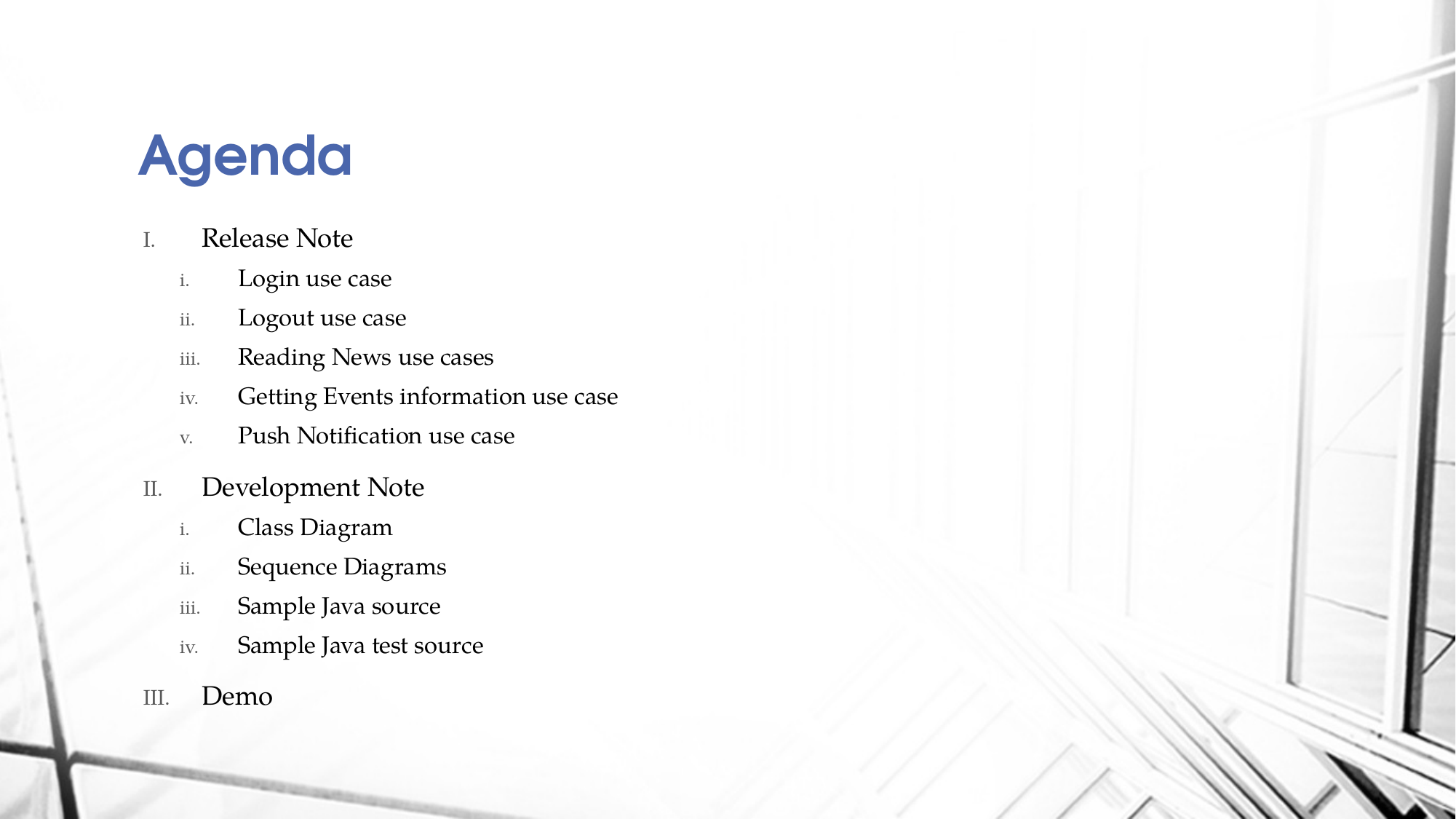

# Agenda
Release Note
Login use case
Logout use case
Reading News use cases
Getting Events information use case
Push Notification use case
Development Note
Class Diagram
Sequence Diagrams
Sample Java source
Sample Java test source
Demo